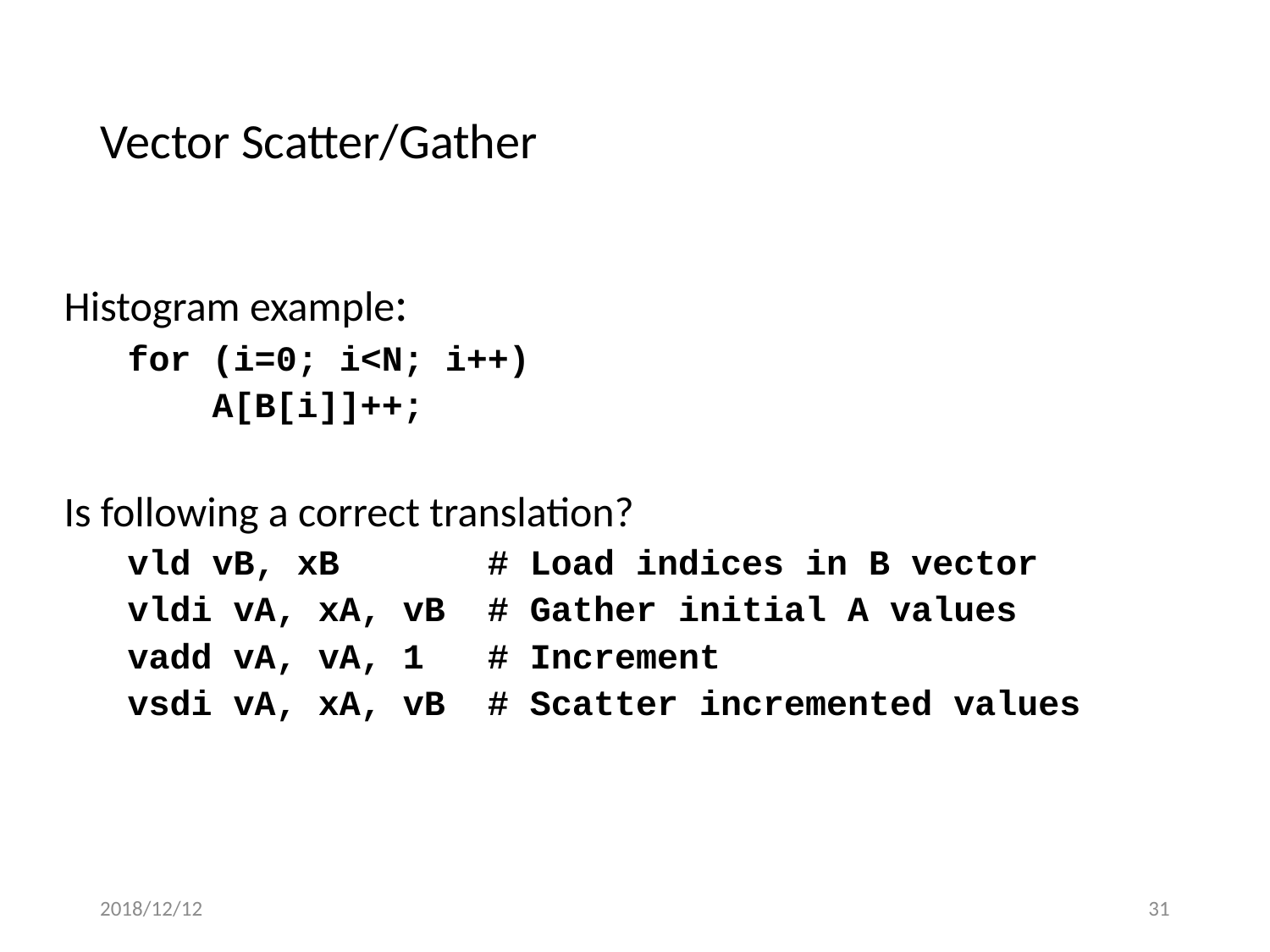

# Vector Scatter/Gather
Histogram example:
for (i=0; i<N; i++)
    A[B[i]]++;

Is following a correct translation?
vld vB, xB       # Load indices in B vector
vldi vA, xA, vB  # Gather initial A values
vadd vA, vA, 1   # Increment
vsdi vA, xA, vB  # Scatter incremented values
2018/12/12
31